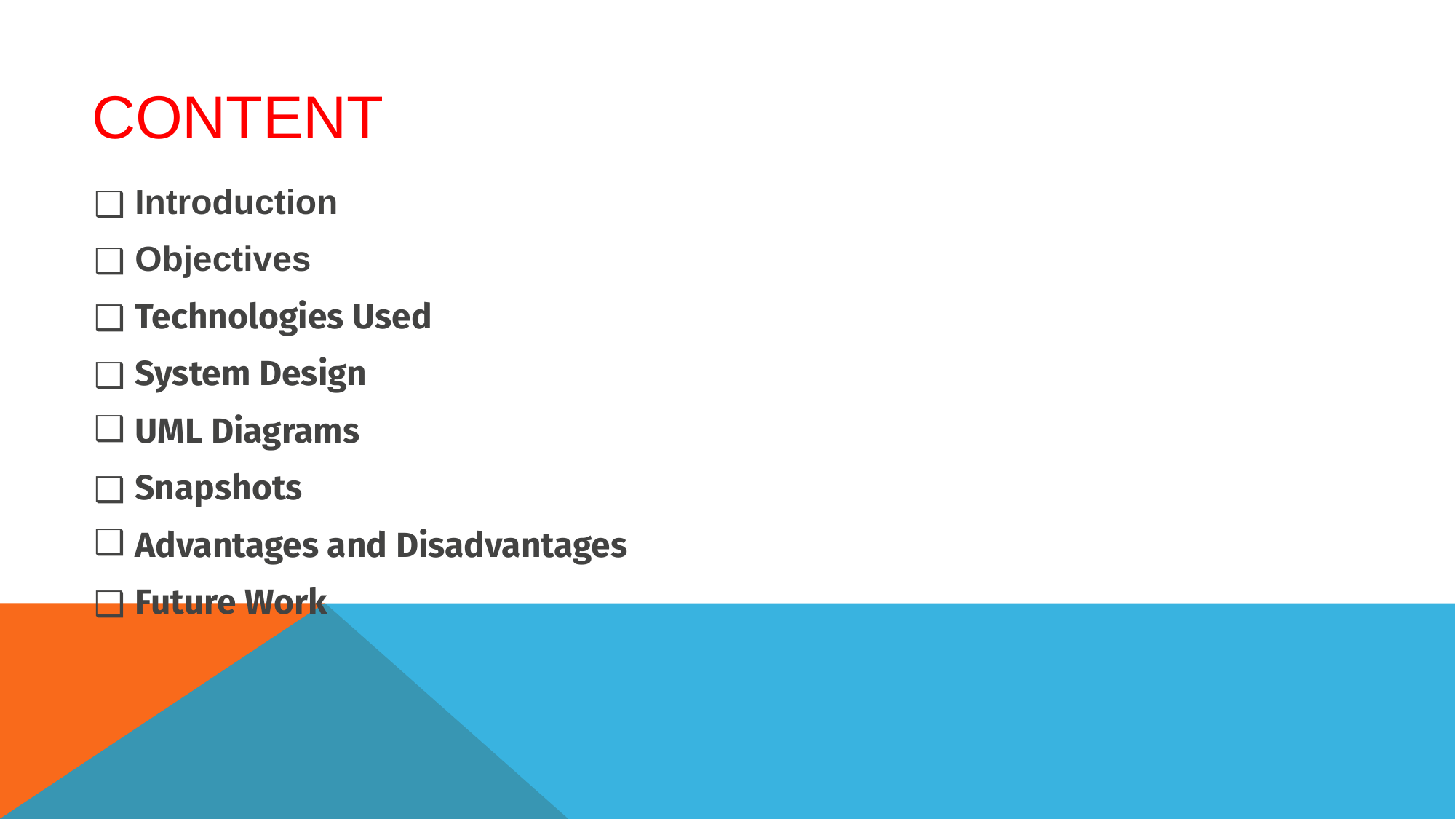

# Content
Introduction
Objectives
Technologies Used
System Design
UML Diagrams
Snapshots
Advantages and Disadvantages
Future Work